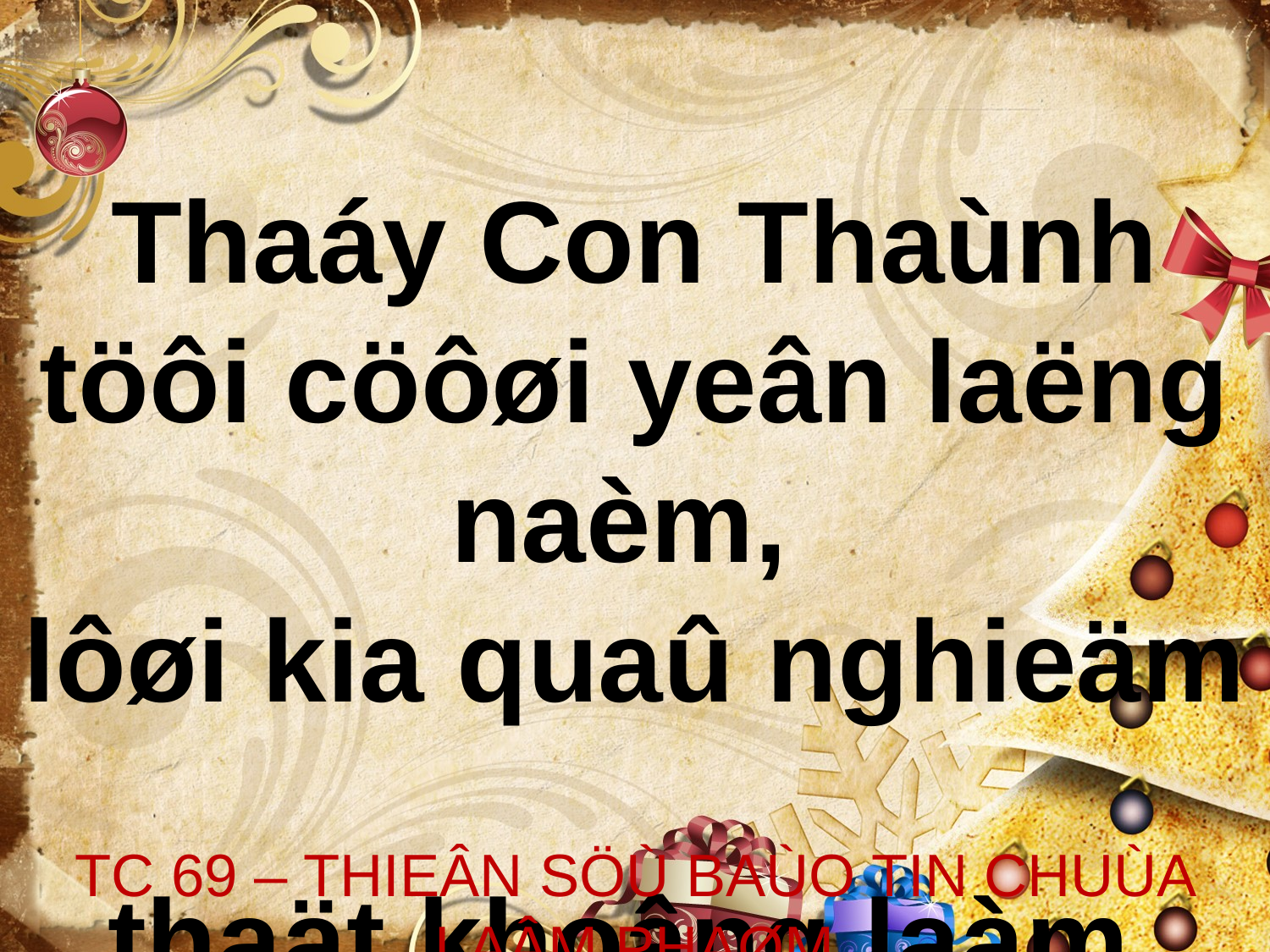

Thaáy Con Thaùnh töôi cöôøi yeân laëng naèm,
lôøi kia quaû nghieäm
thaät khoâng laàm.
TC 69 – THIEÂN SÖÙ BAÙO TIN CHUÙA LAÂM PHAØM